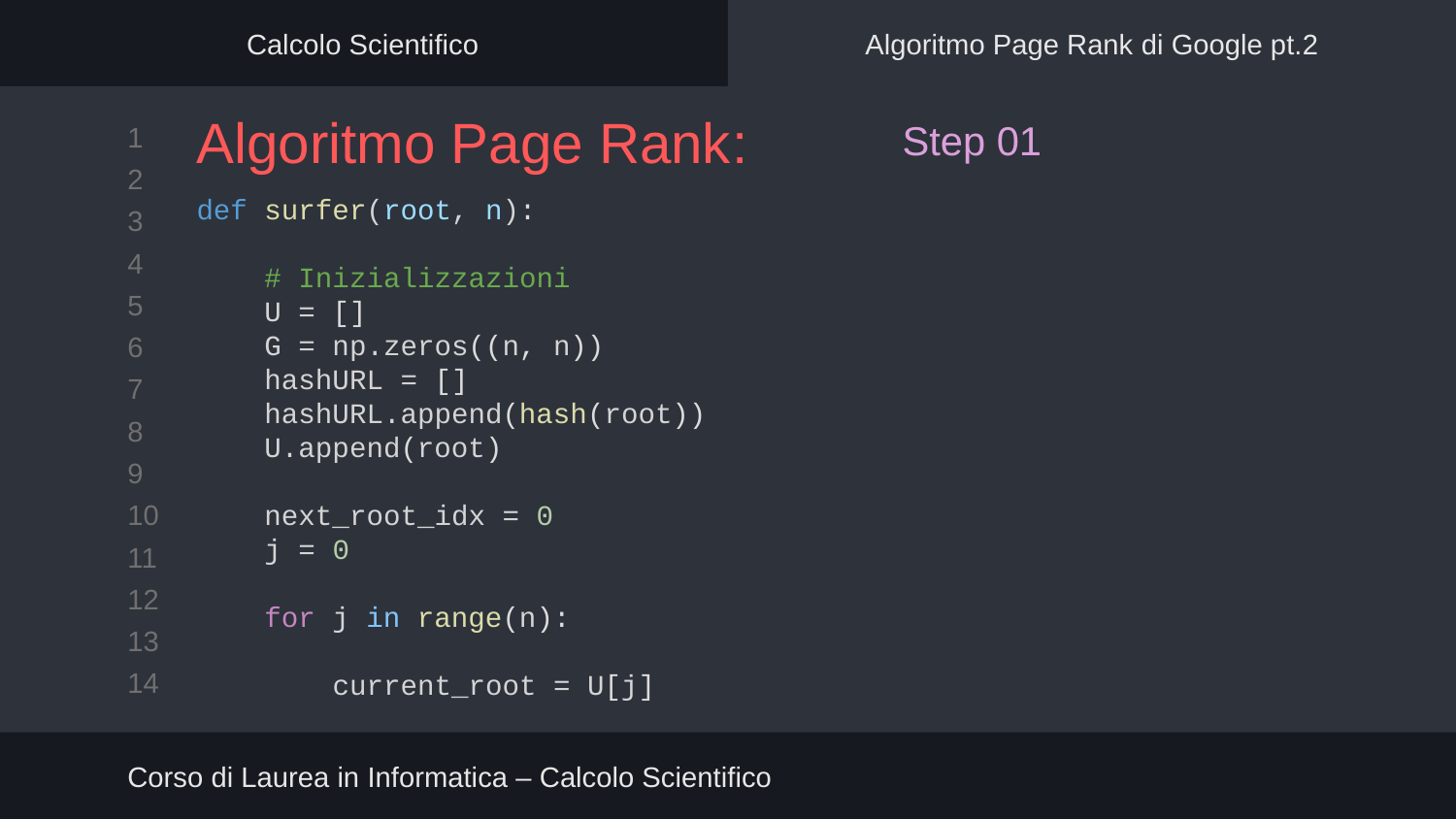

Calcolo Scientifico
Algoritmo Page Rank di Google pt.2
# Algoritmo Page Rank:
Step 01
def surfer(root, n):
    # Inizializzazioni
    U = []
    G = np.zeros((n, n))
    hashURL = []
    hashURL.append(hash(root))
    U.append(root)
    next_root_idx = 0
    j = 0
    for j in range(n):
        current_root = U[j]

Corso di Laurea in Informatica – Calcolo Scientifico